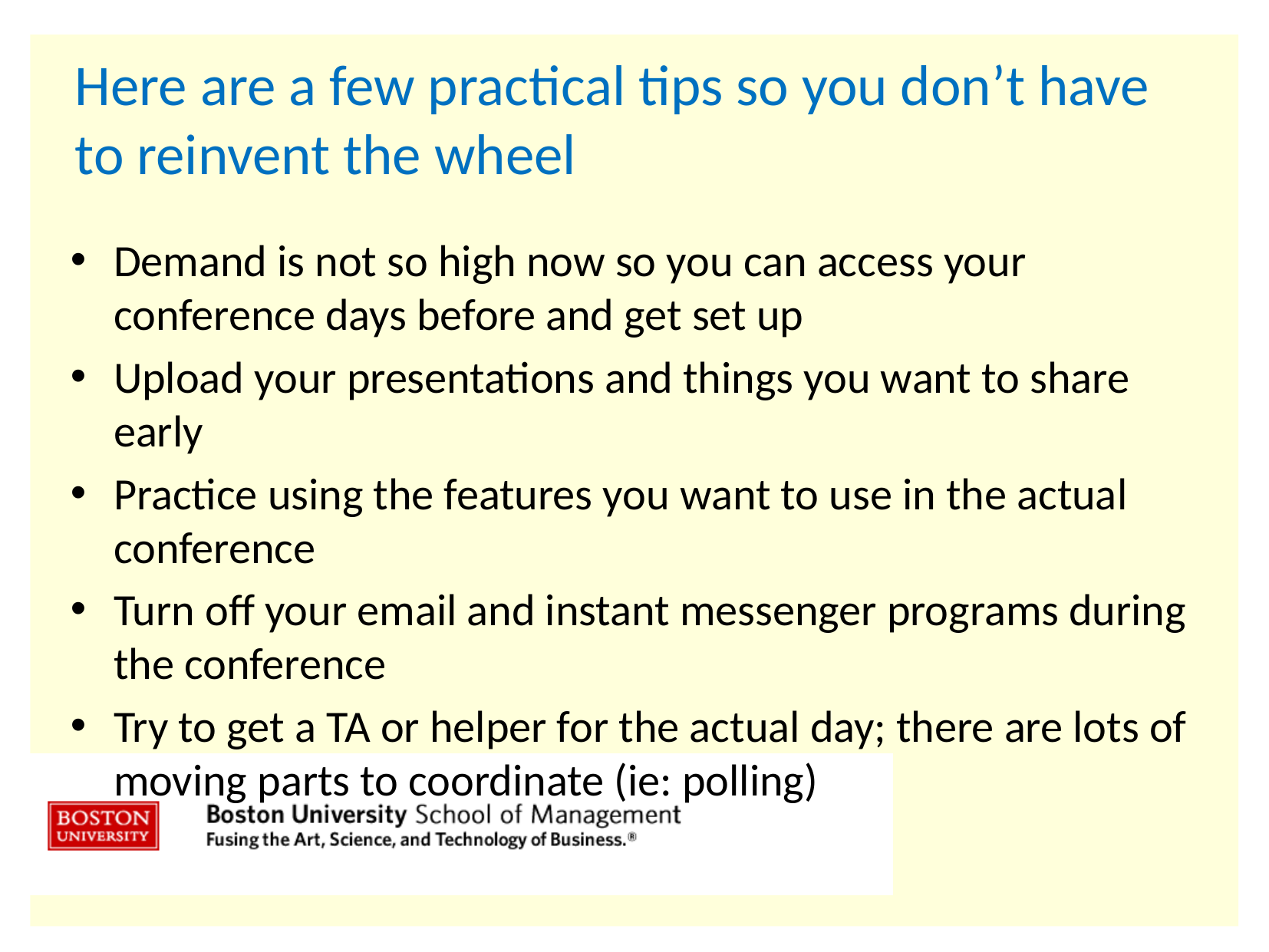

# Here are a few practical tips so you don’t have to reinvent the wheel
Demand is not so high now so you can access your conference days before and get set up
Upload your presentations and things you want to share early
Practice using the features you want to use in the actual conference
Turn off your email and instant messenger programs during the conference
Try to get a TA or helper for the actual day; there are lots of moving parts to coordinate (ie: polling)